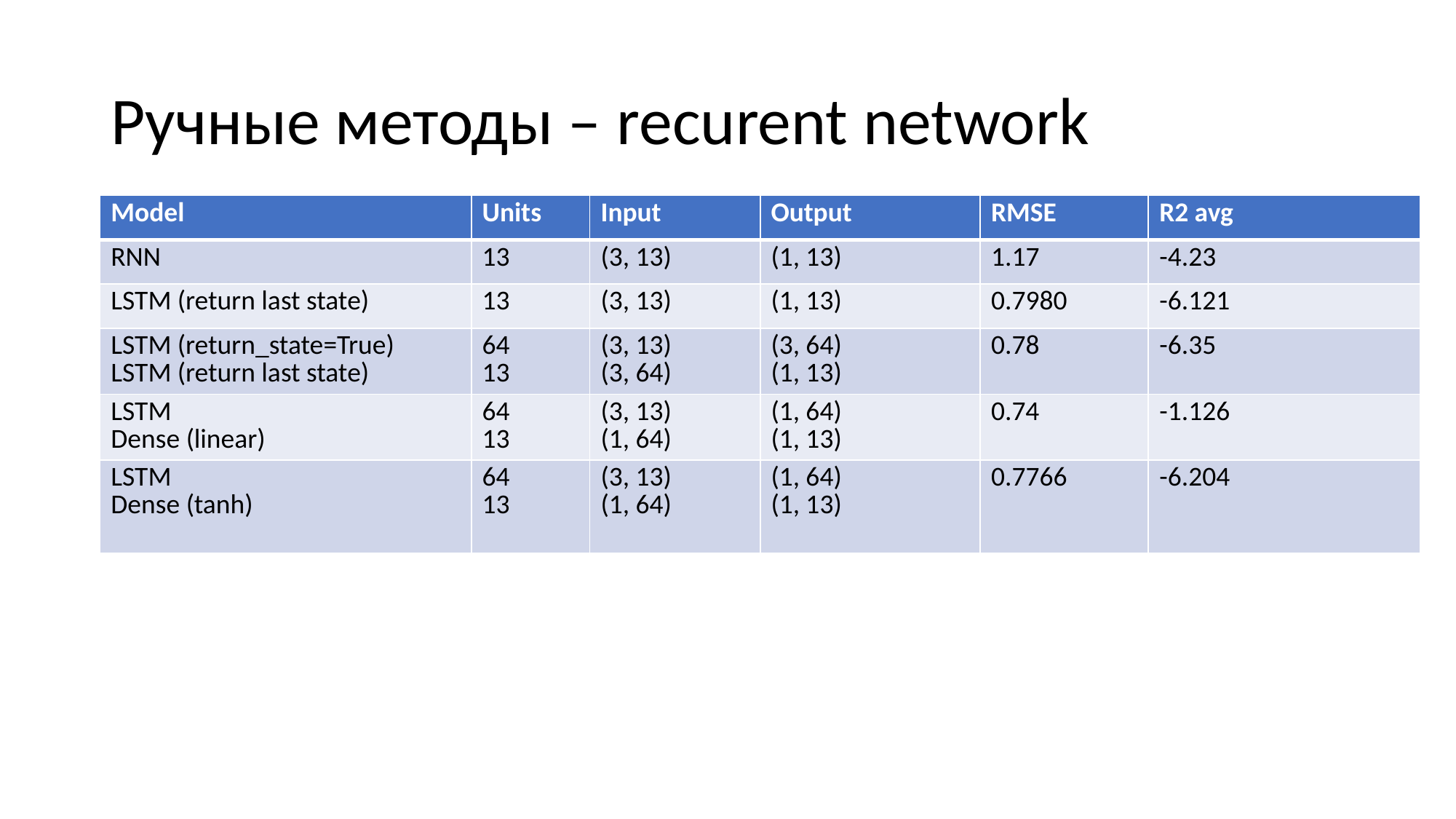

# Ручные методы – recurent network
| Model | Units | Input | Output | RMSE | R2 avg |
| --- | --- | --- | --- | --- | --- |
| RNN | 13 | (3, 13) | (1, 13) | 1.17 | -4.23 |
| LSTM (return last state) | 13 | (3, 13) | (1, 13) | 0.7980 | -6.121 |
| LSTM (return\_state=True) LSTM (return last state) | 64 13 | (3, 13) (3, 64) | (3, 64) (1, 13) | 0.78 | -6.35 |
| LSTM Dense (linear) | 64 13 | (3, 13) (1, 64) | (1, 64) (1, 13) | 0.74 | -1.126 |
| LSTM Dense (tanh) | 64 13 | (3, 13) (1, 64) | (1, 64) (1, 13) | 0.7766 | -6.204 |